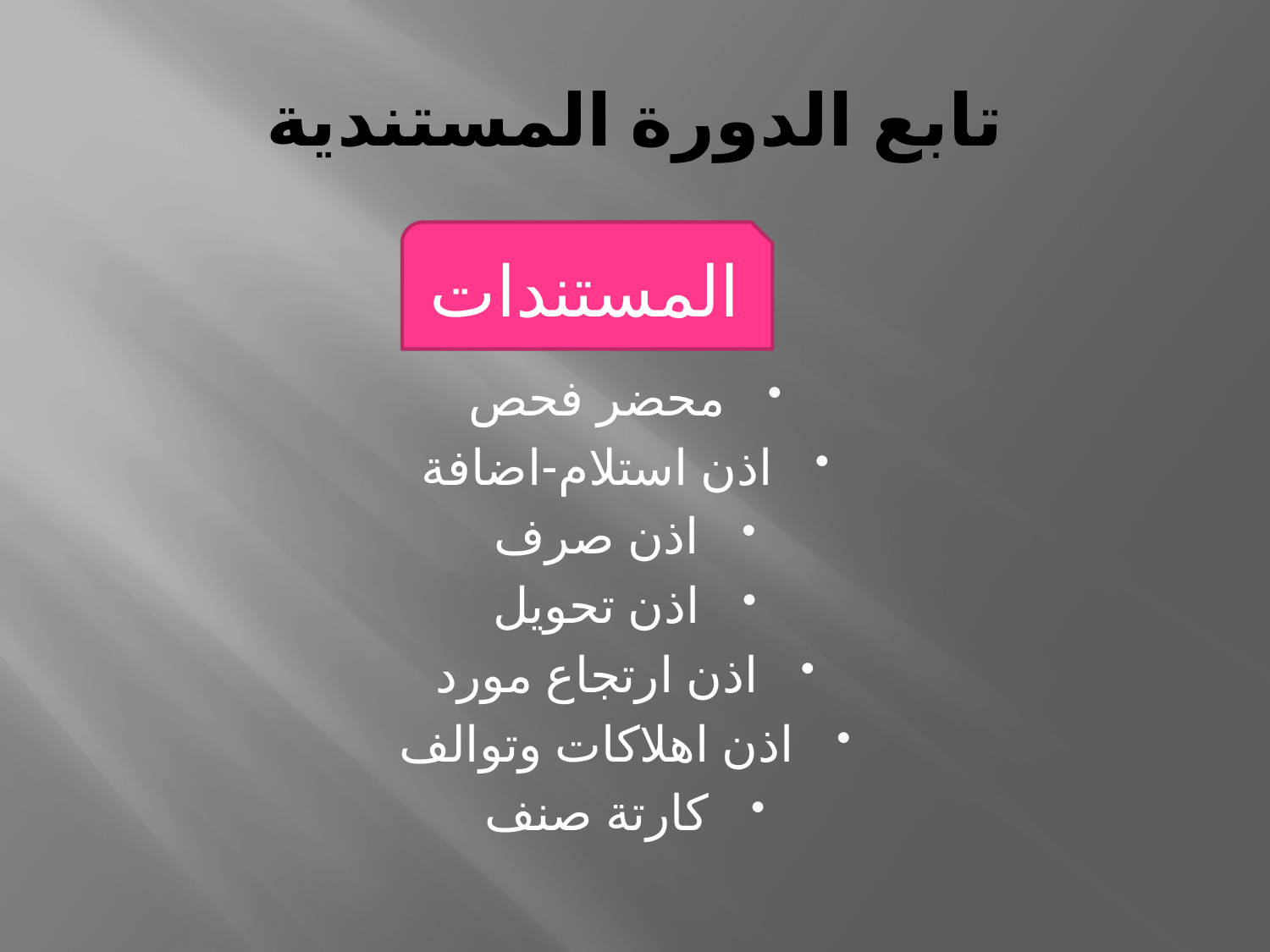

# تابع الدورة المستندية

محضر فحص
اذن استلام-اضافة
اذن صرف
اذن تحويل
اذن ارتجاع مورد
اذن اهلاكات وتوالف
كارتة صنف
المستندات